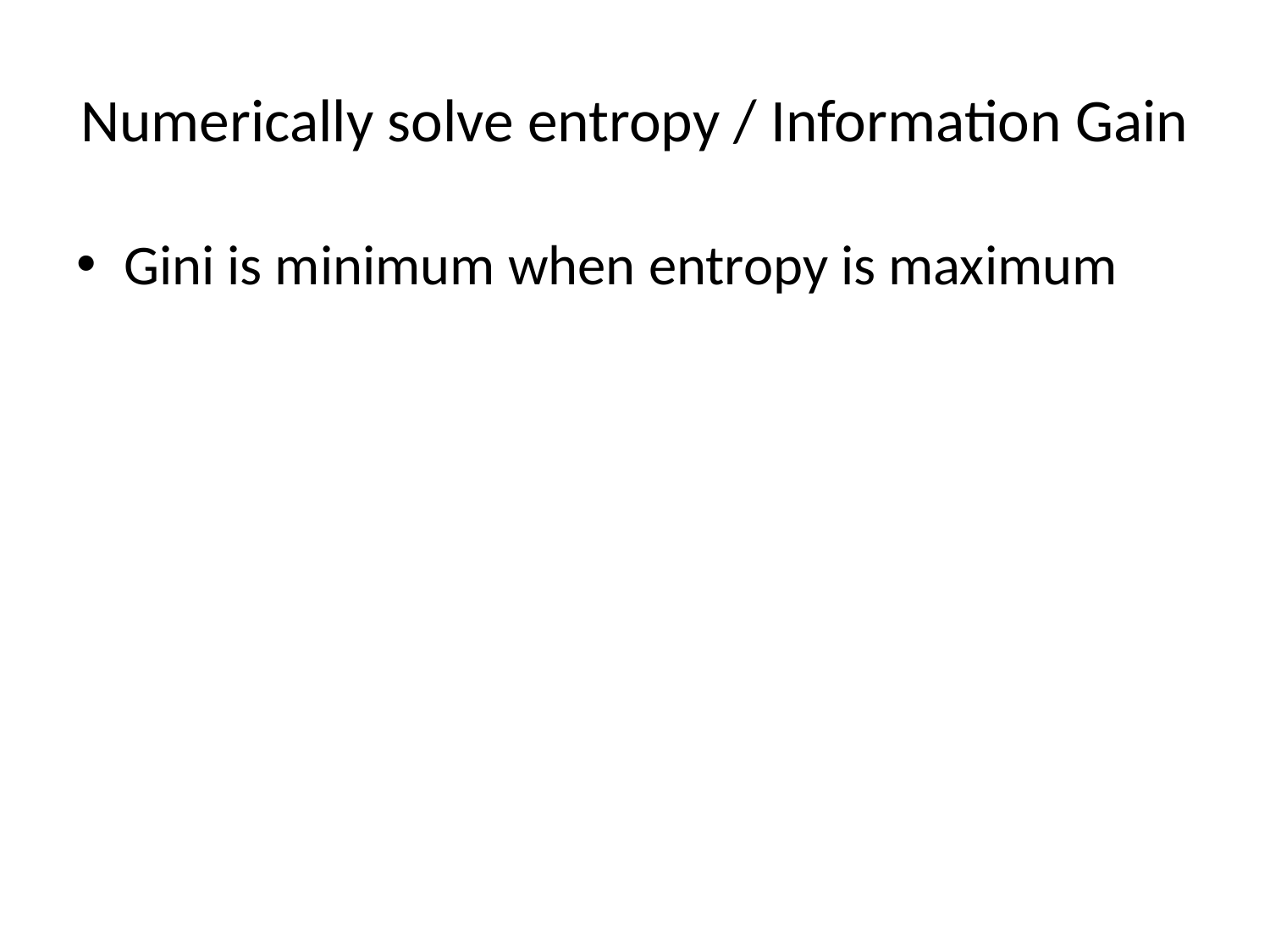

# Numerically solve entropy / Information Gain
Gini is minimum when entropy is maximum